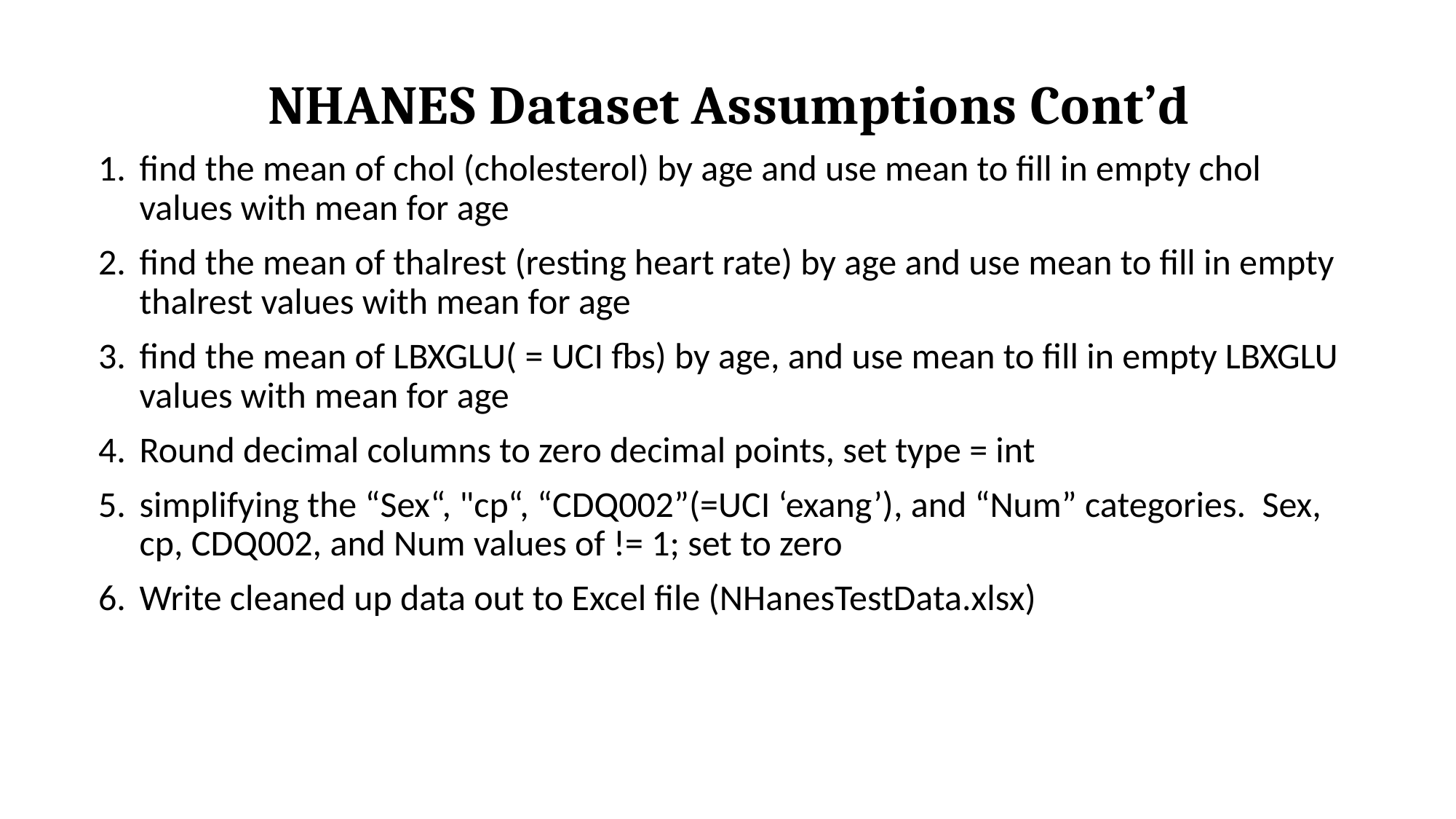

# NHANES Dataset Assumptions Cont’d
find the mean of chol (cholesterol) by age and use mean to fill in empty chol values with mean for age
find the mean of thalrest (resting heart rate) by age and use mean to fill in empty thalrest values with mean for age
find the mean of LBXGLU( = UCI fbs) by age, and use mean to fill in empty LBXGLU values with mean for age
Round decimal columns to zero decimal points, set type = int
simplifying the “Sex“, "cp“, “CDQ002”(=UCI ‘exang’), and “Num” categories.  Sex, cp, CDQ002, and Num values of != 1; set to zero
Write cleaned up data out to Excel file (NHanesTestData.xlsx)